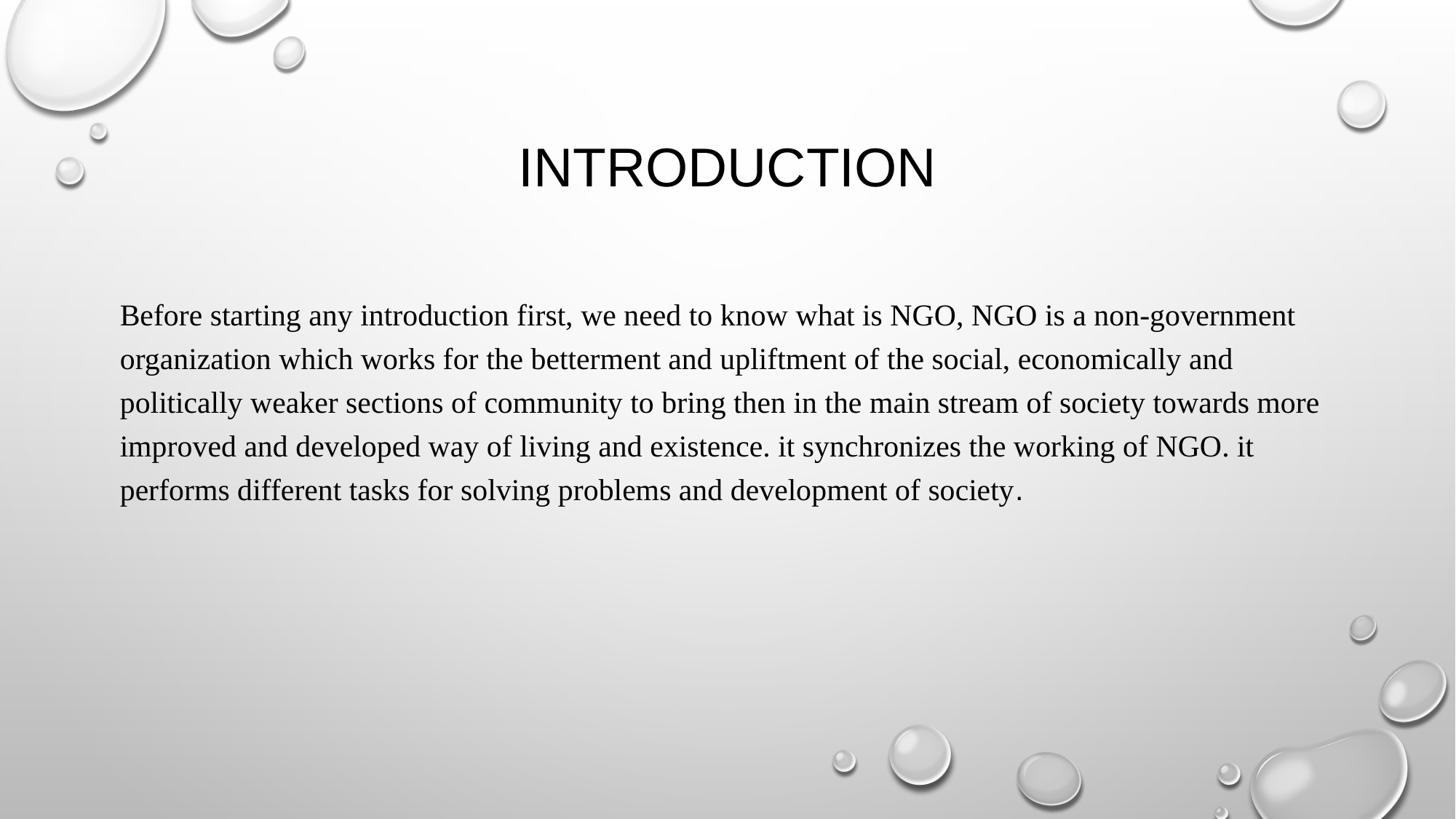

# introduction
Before starting any introduction first, we need to know what is NGO, NGO is a non-government organization which works for the betterment and upliftment of the social, economically and politically weaker sections of community to bring then in the main stream of society towards more improved and developed way of living and existence. it synchronizes the working of NGO. it performs different tasks for solving problems and development of society.